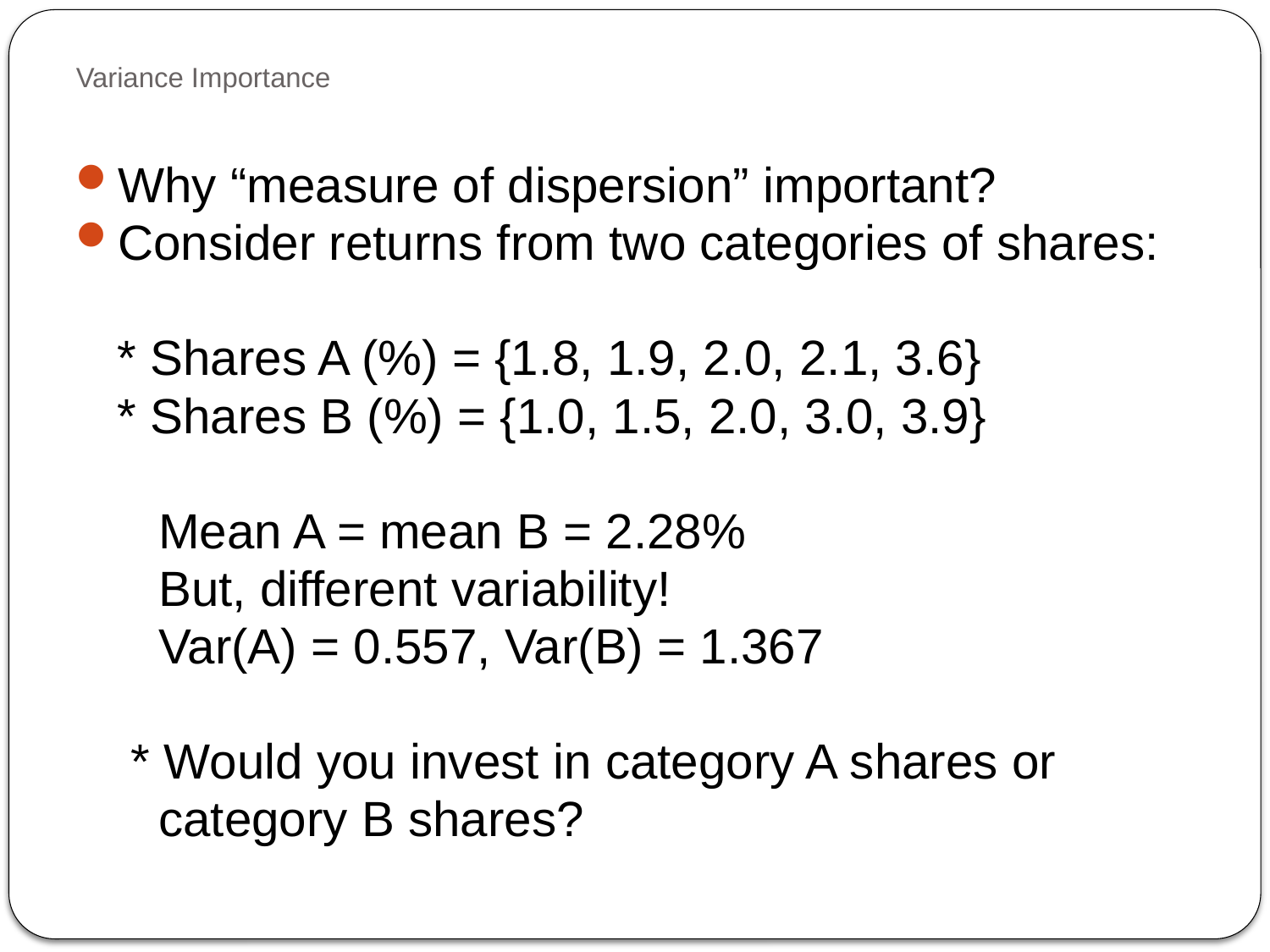

# Variance Importance
Why “measure of dispersion” important?
Consider returns from two categories of shares:

   * Shares A (%) = {1.8, 1.9, 2.0, 2.1, 3.6}
   * Shares B (%) = {1.0, 1.5, 2.0, 3.0, 3.9}

      Mean A = mean B = 2.28%
      But, different variability!
      Var(A) = 0.557, Var(B) = 1.367

    * Would you invest in category A shares or
      category B shares?